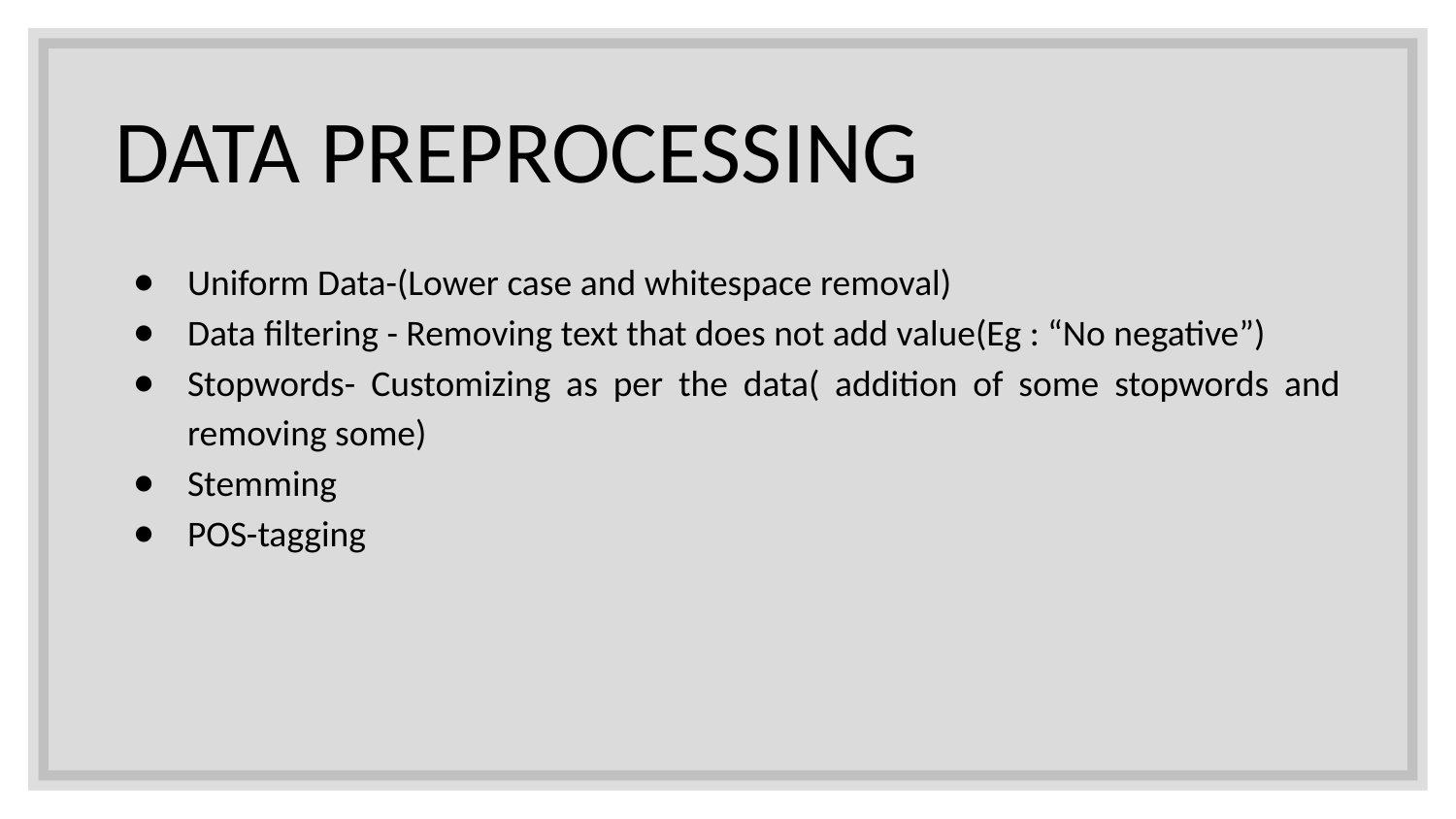

# DATA PREPROCESSING
Uniform Data-(Lower case and whitespace removal)
Data filtering - Removing text that does not add value(Eg : “No negative”)
Stopwords- Customizing as per the data( addition of some stopwords and removing some)
Stemming
POS-tagging